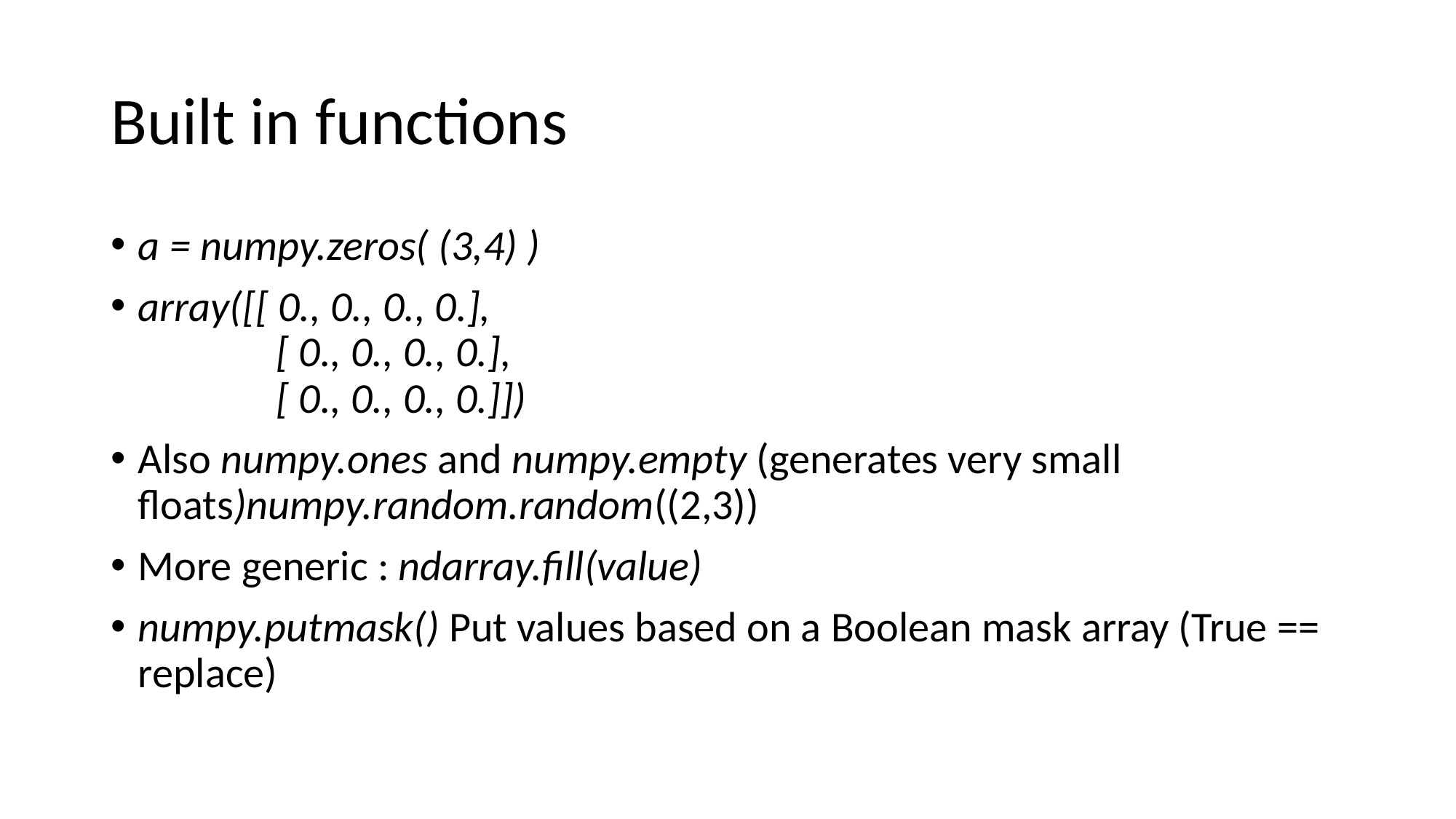

# Built in functions
a = numpy.zeros( (3,4) )
array([[ 0., 0., 0., 0.],
	   [ 0., 0., 0., 0.],
	   [ 0., 0., 0., 0.]])
Also numpy.ones and numpy.empty (generates very small floats)numpy.random.random((2,3))
More generic : ndarray.fill(value)
numpy.putmask() Put values based on a Boolean mask array (True == replace)